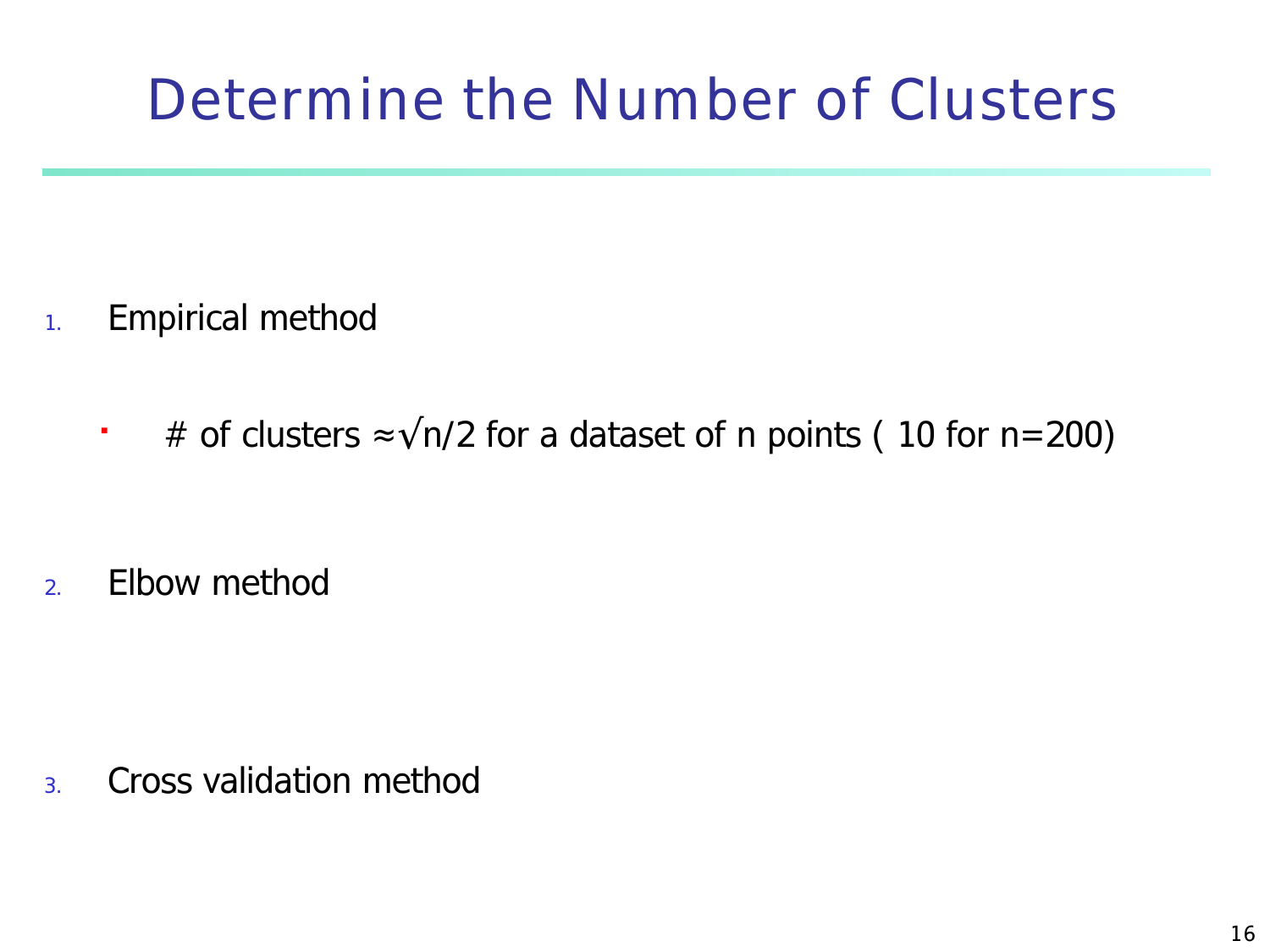

Determine the Number of Clusters

Empirical method

# of clusters ≈√n/2 for a dataset of n points ( 10 for n=200)

Elbow method

Cross validation method
16